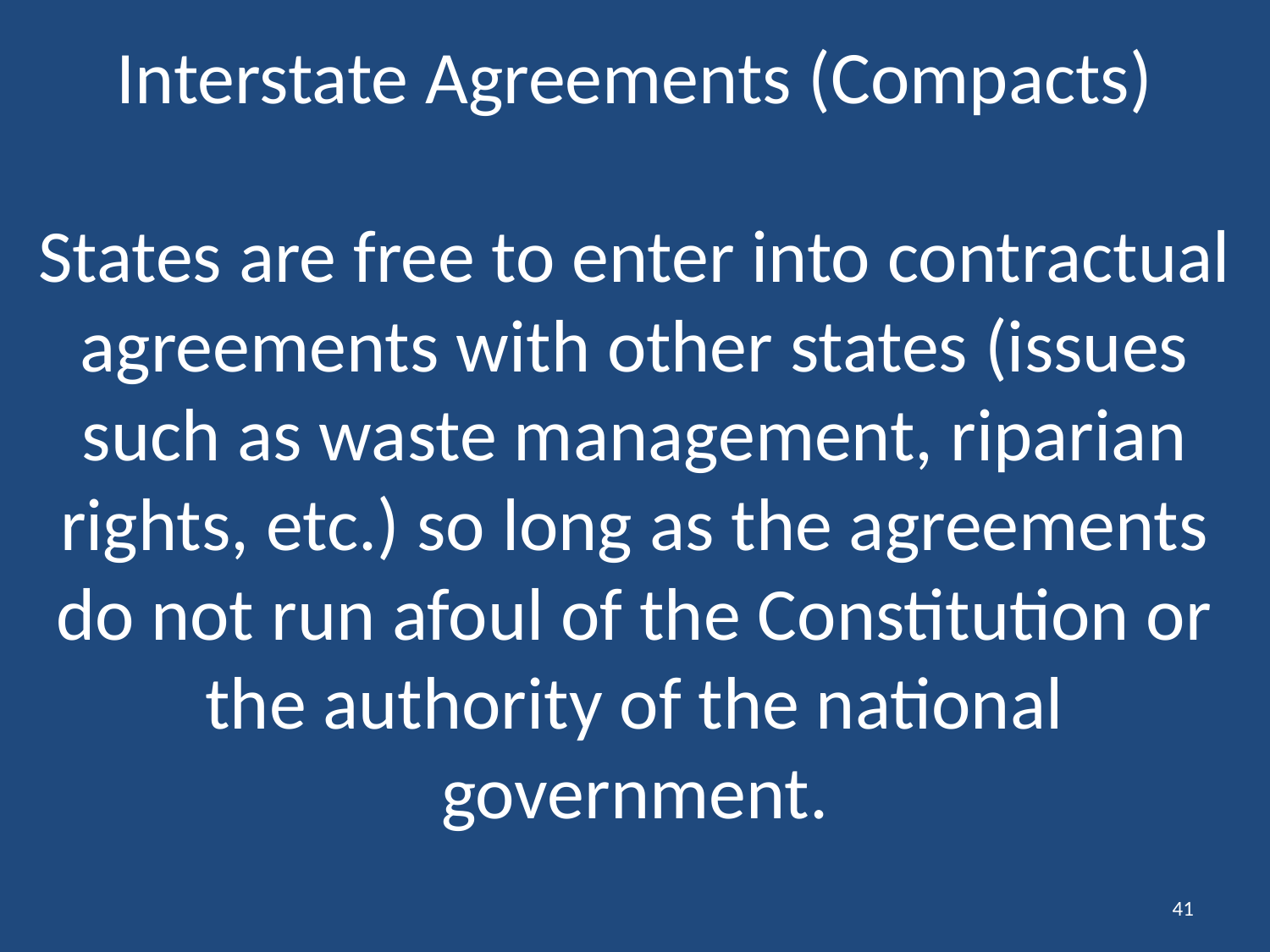

# Interstate Agreements (Compacts) States are free to enter into contractual agreements with other states (issues such as waste management, riparian rights, etc.) so long as the agreements do not run afoul of the Constitution or the authority of the national government.
41